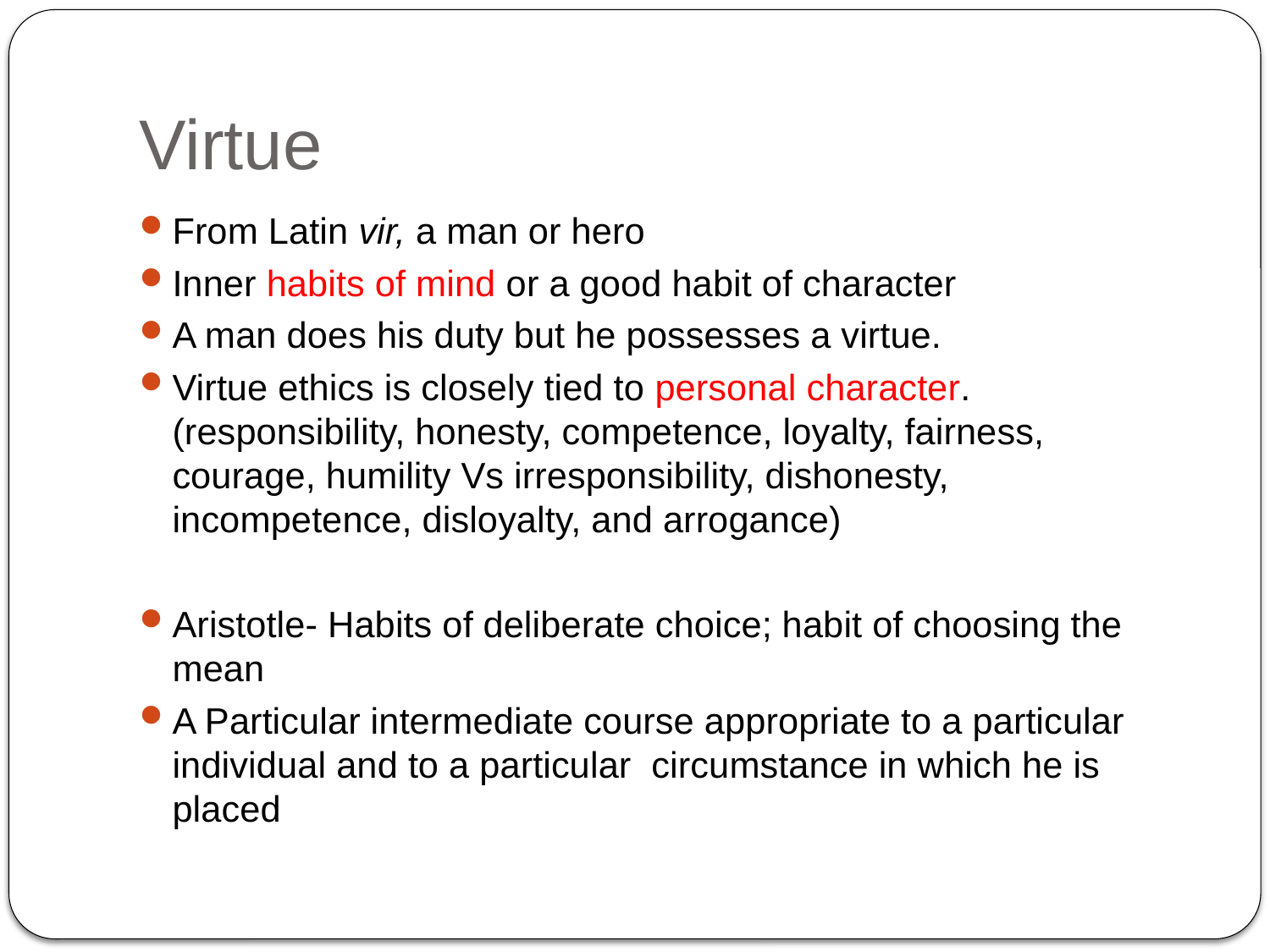

# Virtue
From Latin vir, a man or hero
Inner habits of mind or a good habit of character
A man does his duty but he possesses a virtue.
Virtue ethics is closely tied to personal character. (responsibility, honesty, competence, loyalty, fairness, courage, humility Vs irresponsibility, dishonesty, incompetence, disloyalty, and arrogance)

Aristotle- Habits of deliberate choice; habit of choosing the mean
A Particular intermediate course appropriate to a particular individual and to a particular  circumstance in which he is placed